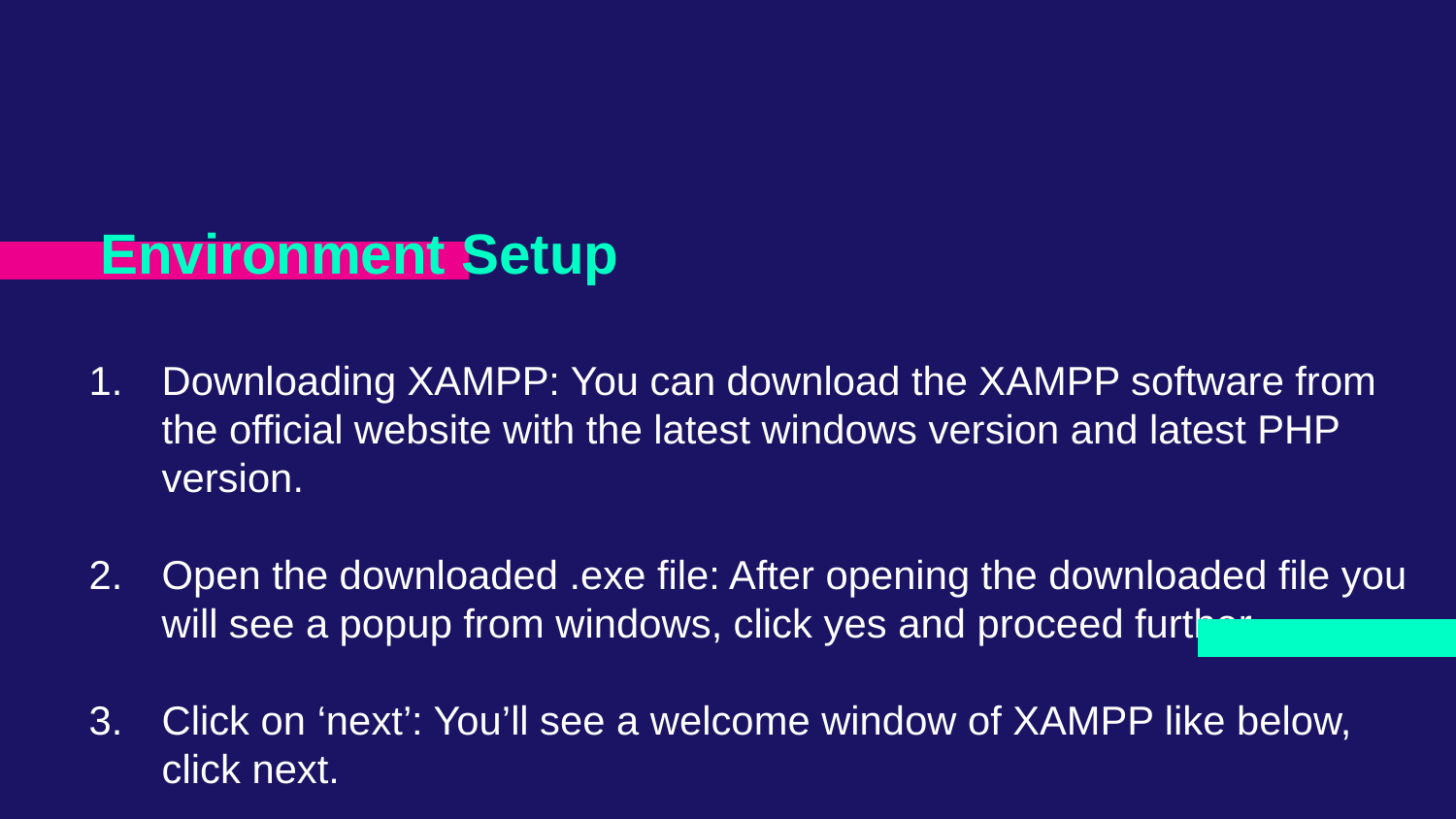

# Environment Setup
Downloading XAMPP: You can download the XAMPP software from the official website with the latest windows version and latest PHP version.

Open the downloaded .exe file: After opening the downloaded file you will see a popup from windows, click yes and proceed further.

Click on ‘next’: You’ll see a welcome window of XAMPP like below, click next.